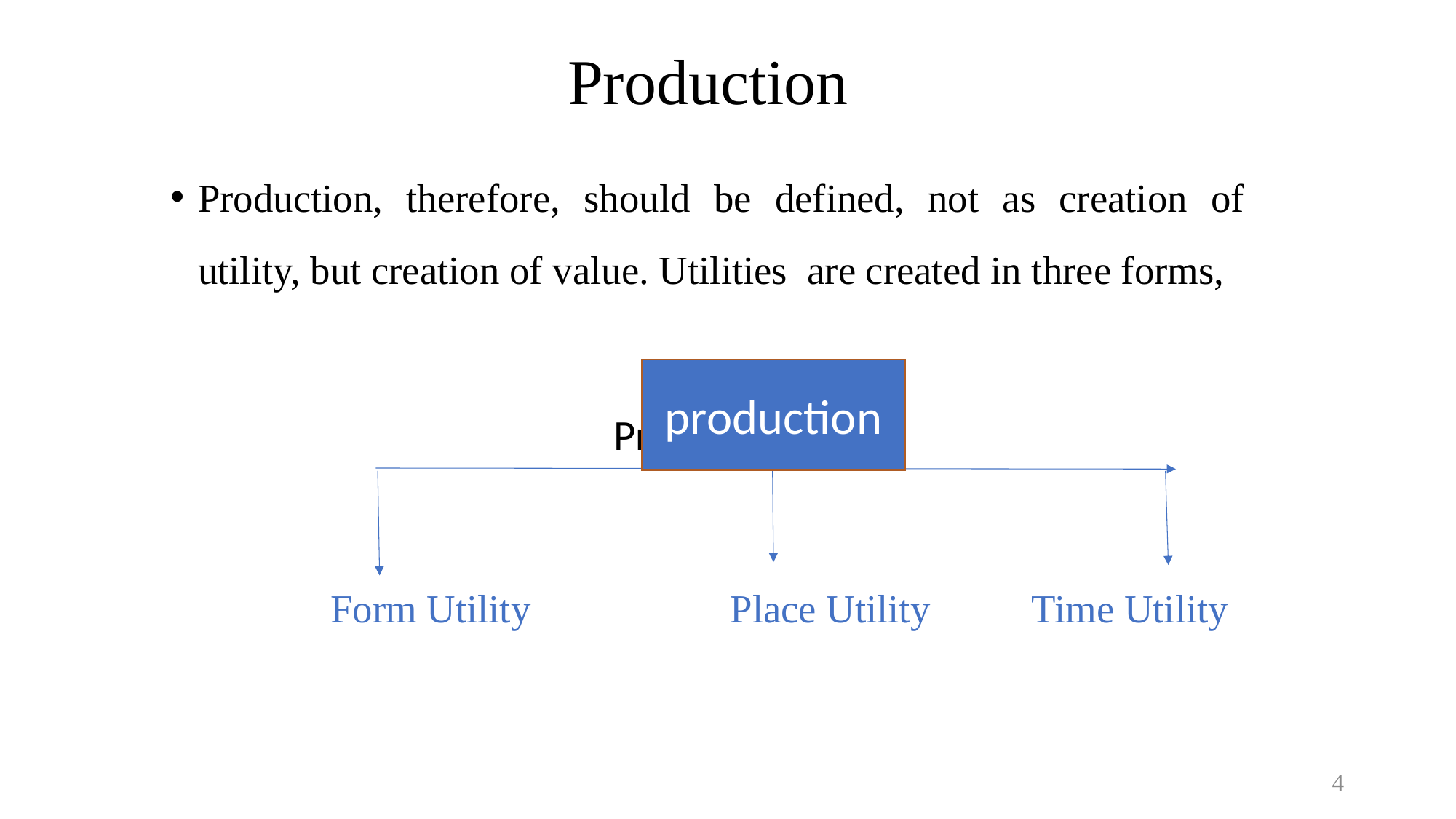

# Production
Production, therefore, should be defined, not as creation of utility, but creation of value. Utilities  are created in three forms,

	Production

                Form Utility                    Place Utility          Time Utility

production
4